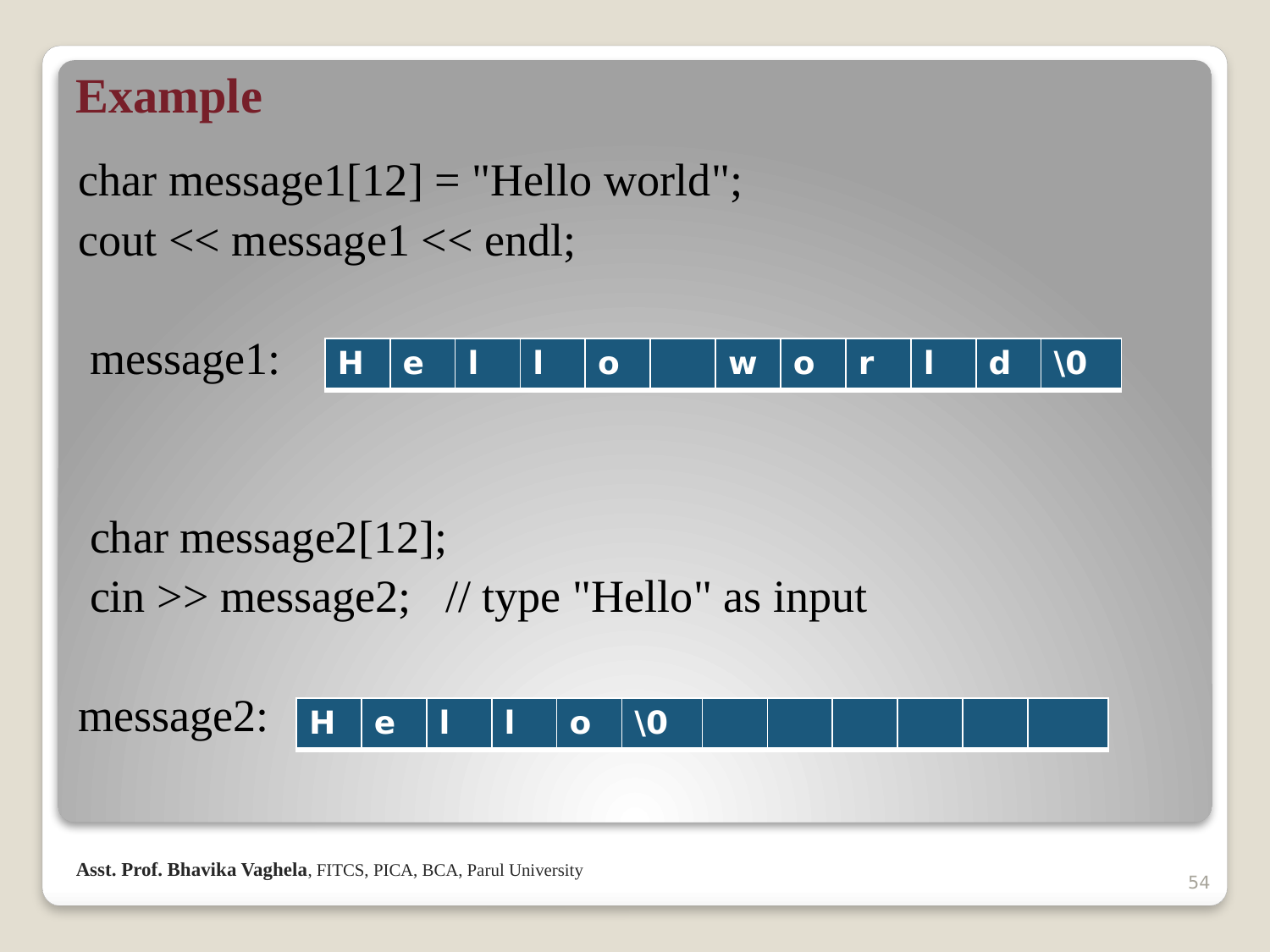

# Example

char message1[12] = "Hello world";
cout << message1 << endl;

 message1:

 char message2[12];
 cin >> message2;   // type "Hello" as input

message2:

| H | e | l | l | o |  | w | o | r | l | d | \0 |
| --- | --- | --- | --- | --- | --- | --- | --- | --- | --- | --- | --- |
| H | e | l | l | o | \0 |  |  |  |  |  |  |
| --- | --- | --- | --- | --- | --- | --- | --- | --- | --- | --- | --- |
Asst. Prof. Bhavika Vaghela, FITCS, PICA, BCA, Parul University
54